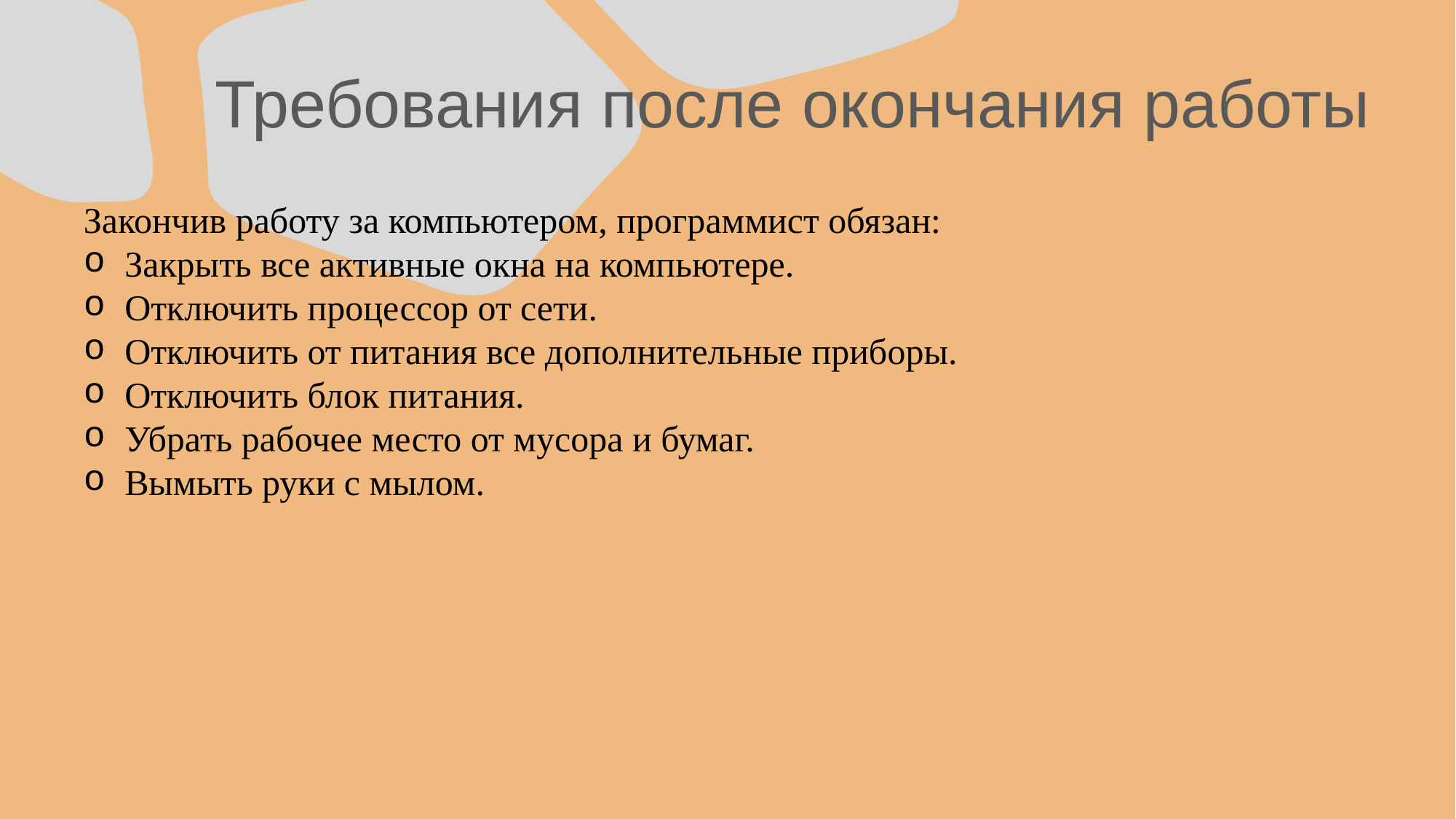

# Требования после окончания работы
Закончив работу за компьютером, программист обязан:
Закрыть все активные окна на компьютере.
Отключить процессор от сети.
Отключить от питания все дополнительные приборы.
Отключить блок питания.
Убрать рабочее место от мусора и бумаг.
Вымыть руки с мылом.